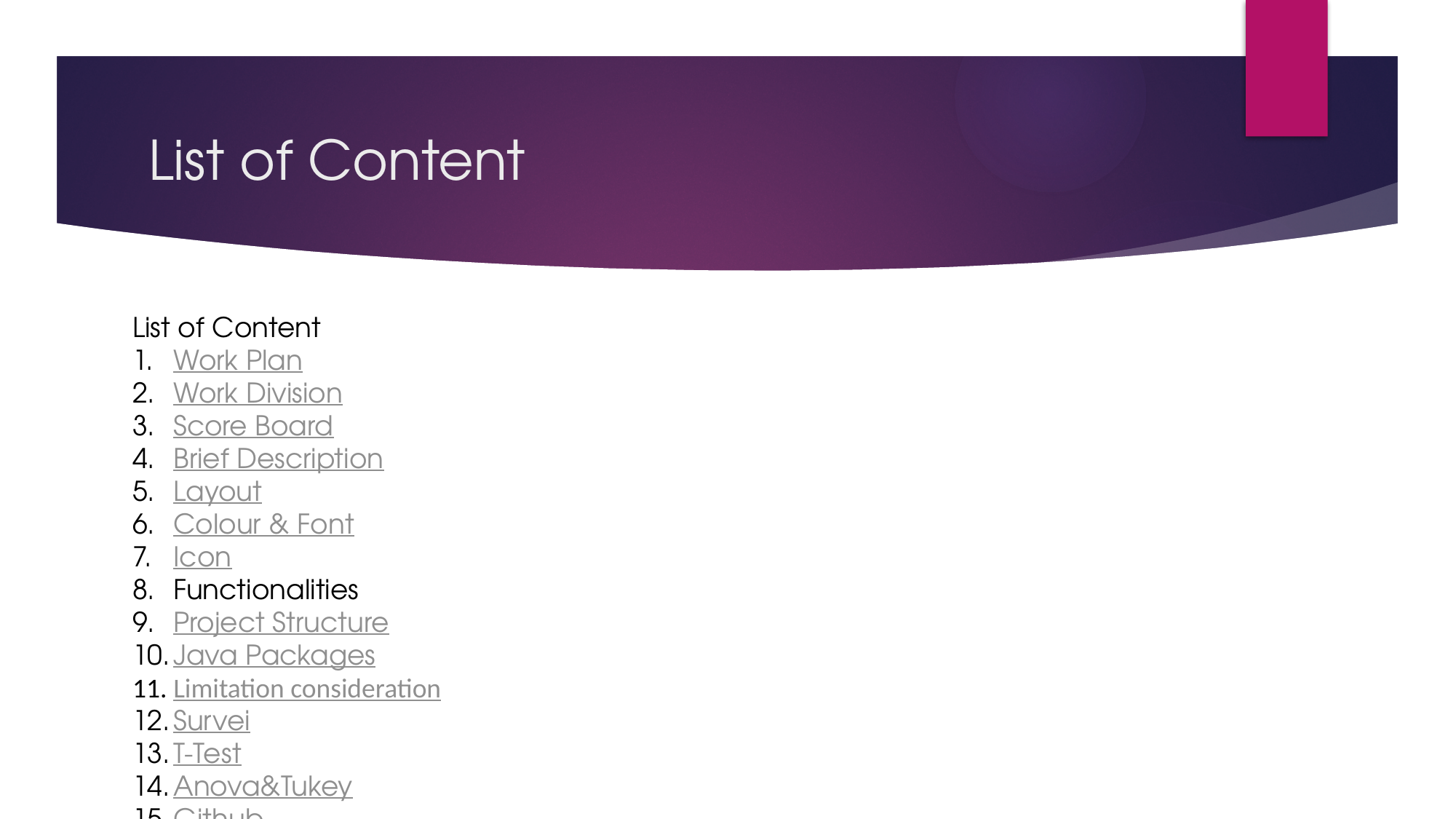

# List of Content
List of Content
Work Plan
Work Division
Score Board
Brief Description
Layout
Colour & Font
Icon
Functionalities
Project Structure
Java Packages
Limitation consideration
Survei
T-Test
Anova&Tukey
Github